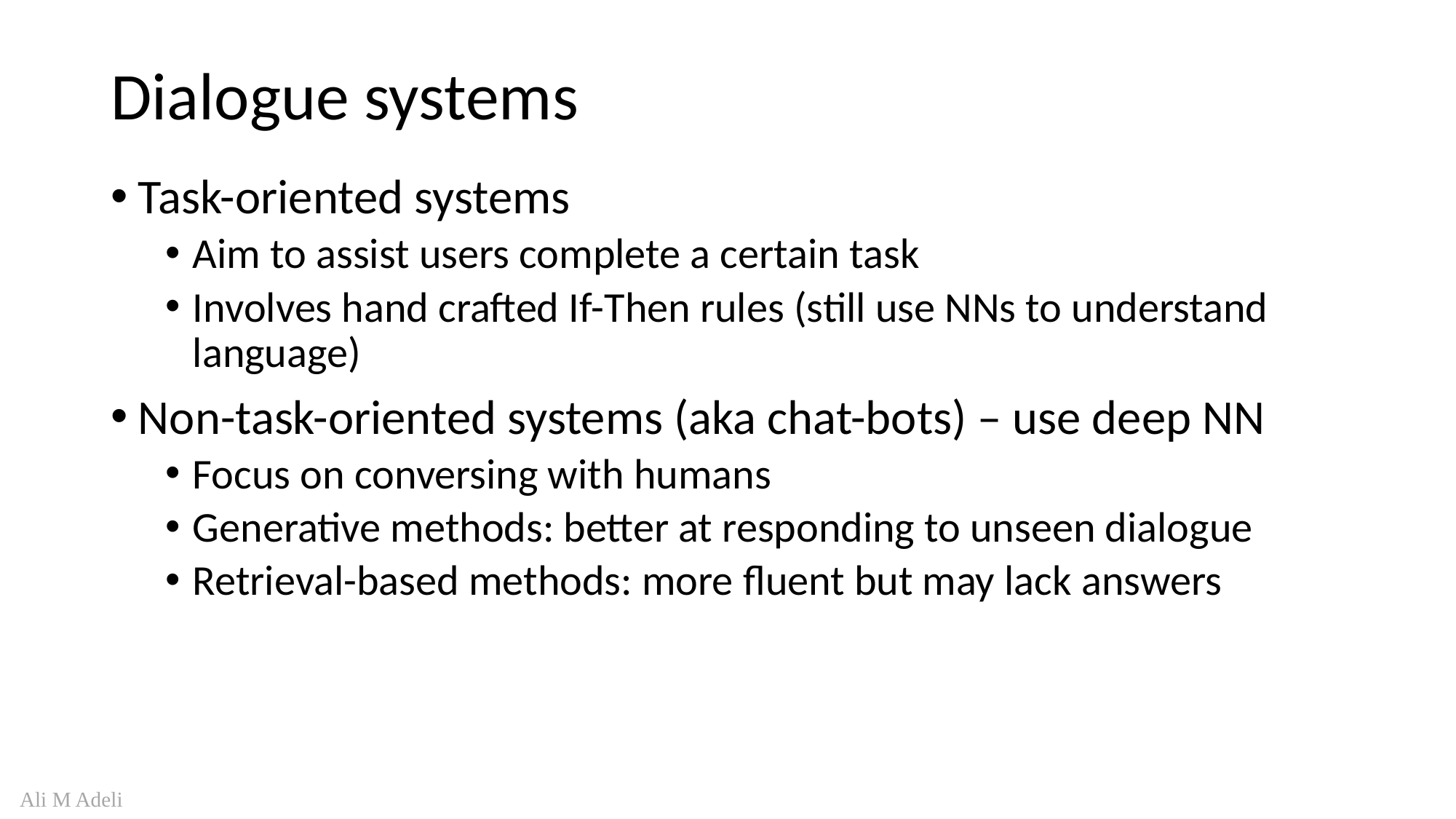

# Dialogue systems
Task-oriented systems
Aim to assist users complete a certain task
Involves hand crafted If-Then rules (still use NNs to understand language)
Non-task-oriented systems (aka chat-bots) – use deep NN
Focus on conversing with humans
Generative methods: better at responding to unseen dialogue
Retrieval-based methods: more fluent but may lack answers